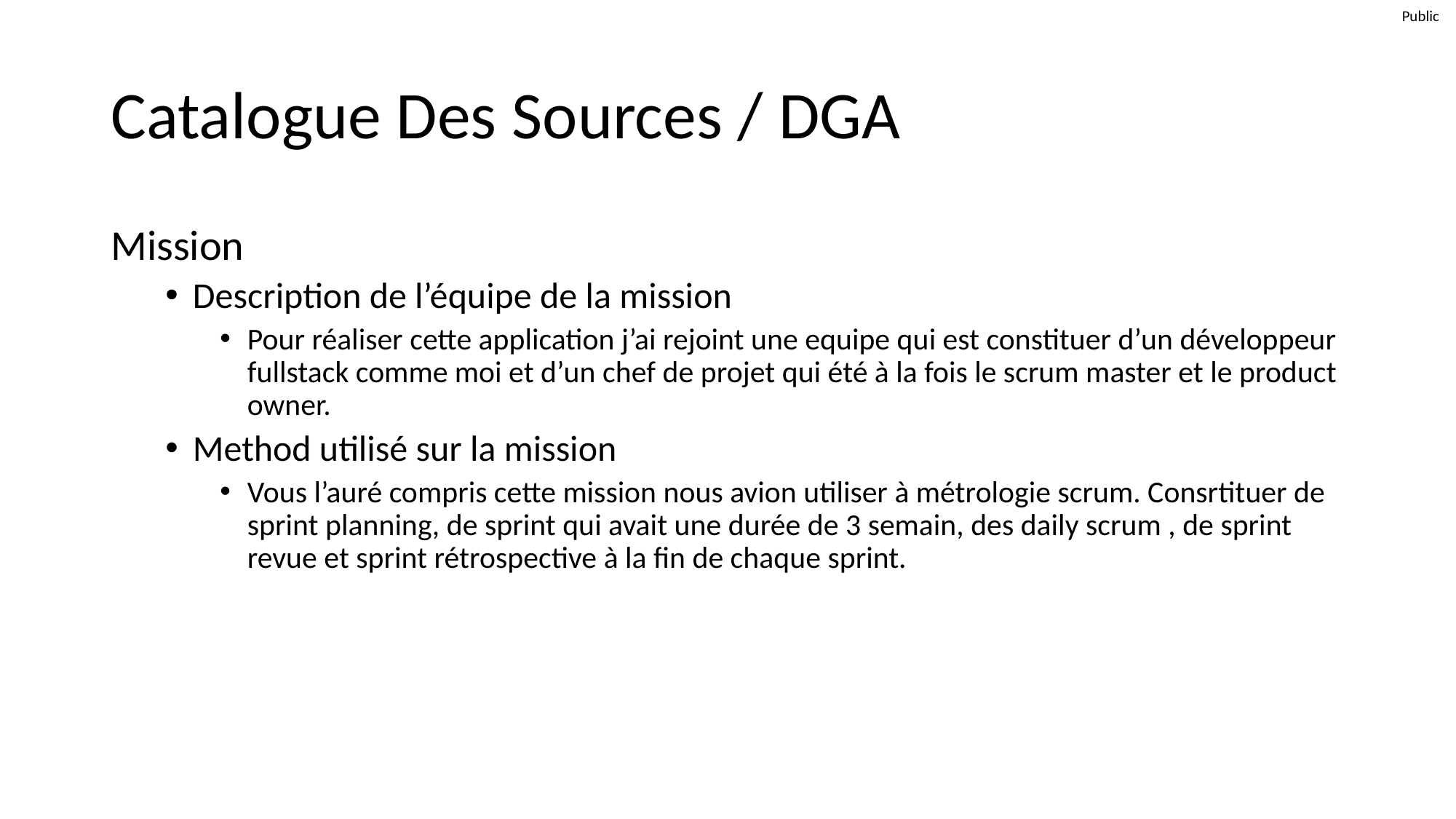

# Catalogue Des Sources / DGA
Mission
Description de l’équipe de la mission
Pour réaliser cette application j’ai rejoint une equipe qui est constituer d’un développeur fullstack comme moi et d’un chef de projet qui été à la fois le scrum master et le product owner.
Method utilisé sur la mission
Vous l’auré compris cette mission nous avion utiliser à métrologie scrum. Consrtituer de sprint planning, de sprint qui avait une durée de 3 semain, des daily scrum , de sprint revue et sprint rétrospective à la fin de chaque sprint.